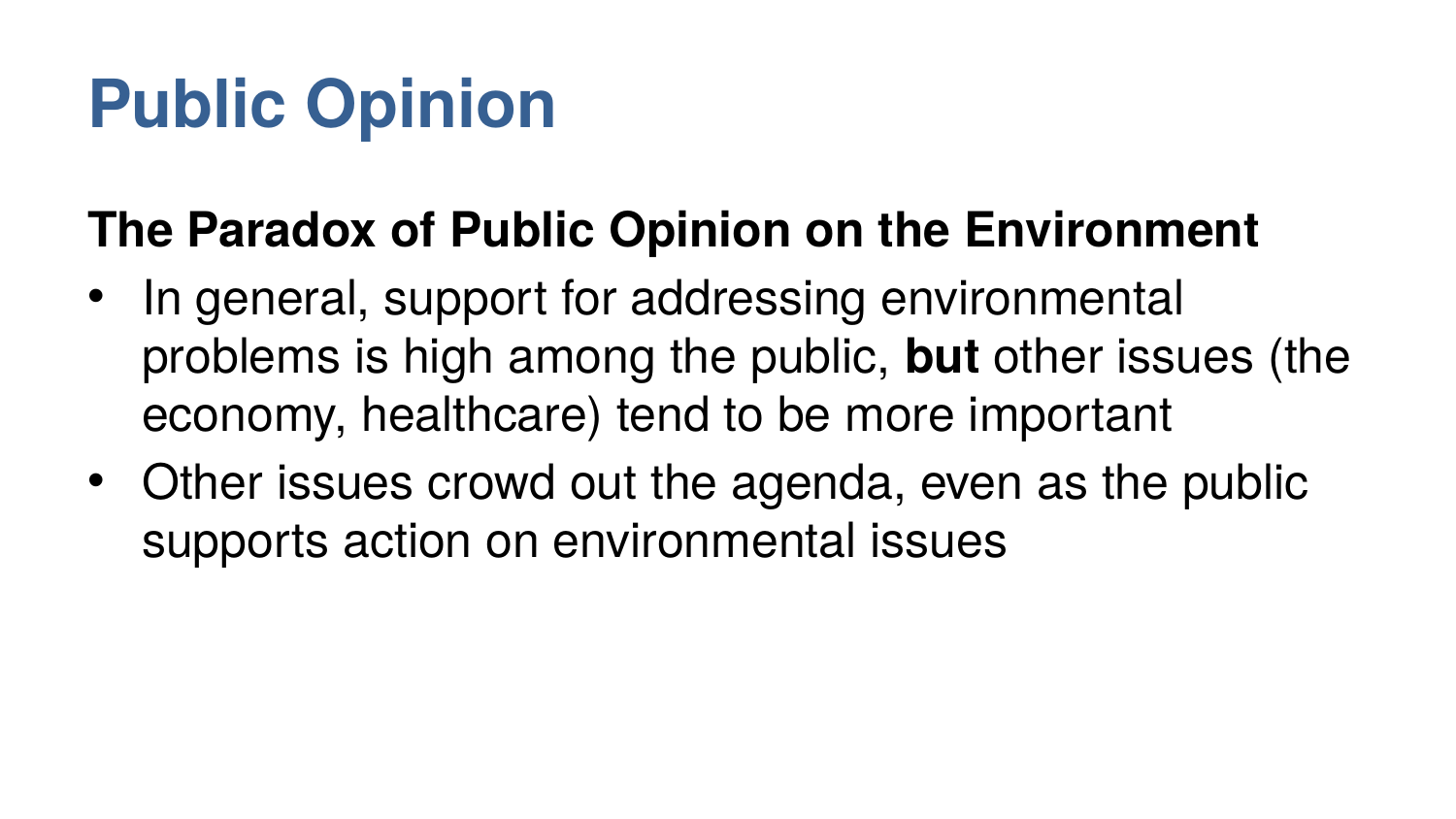

# Public Opinion
The Paradox of Public Opinion on the Environment
In general, support for addressing environmental problems is high among the public, but other issues (the economy, healthcare) tend to be more important
Other issues crowd out the agenda, even as the public supports action on environmental issues